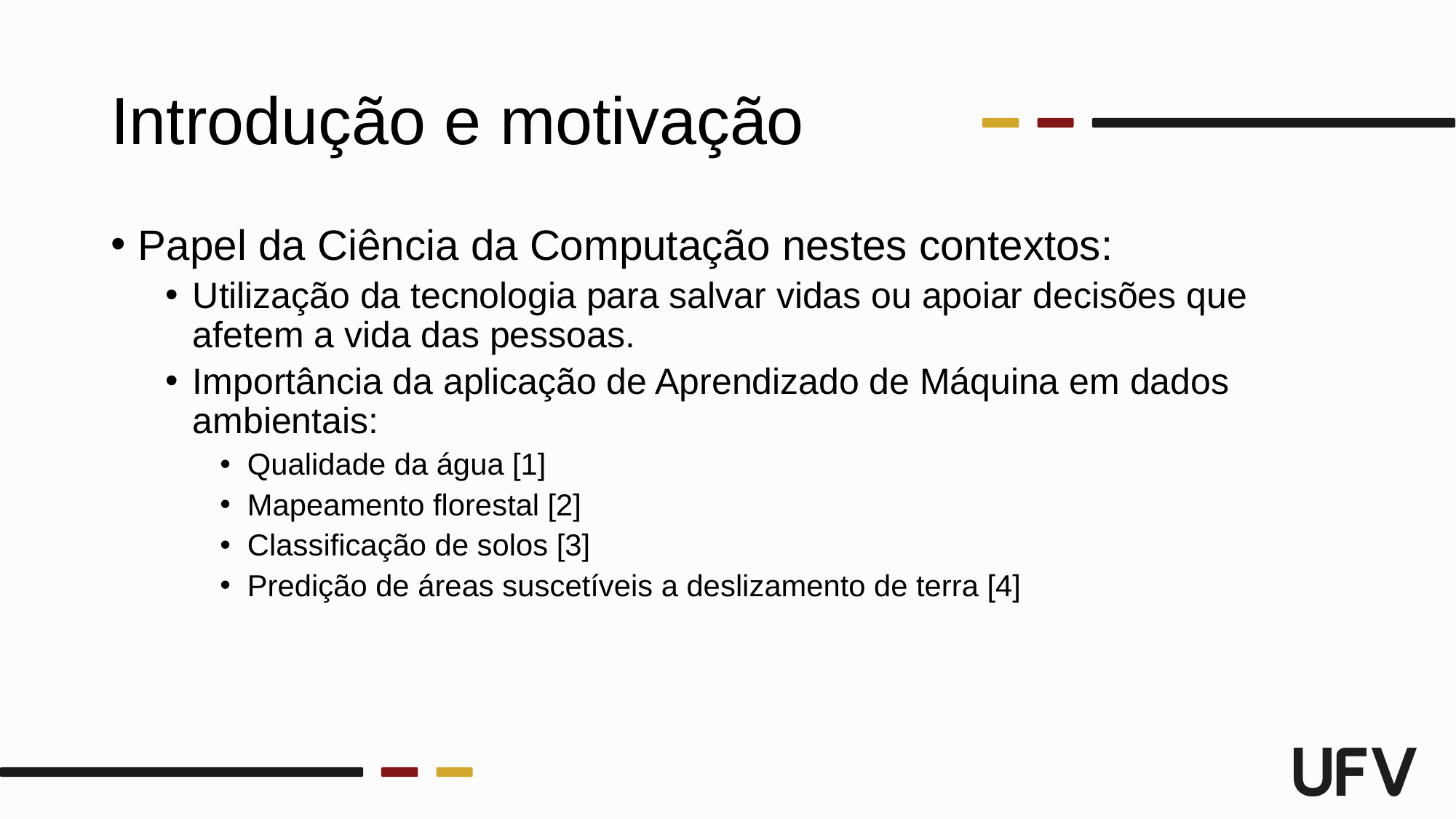

# Introdução e motivação
Papel da Ciência da Computação nestes contextos:
Utilização da tecnologia para salvar vidas ou apoiar decisões que afetem a vida das pessoas.
Importância da aplicação de Aprendizado de Máquina em dados ambientais:
Qualidade da água [1]
Mapeamento florestal [2]
Classificação de solos [3]
Predição de áreas suscetíveis a deslizamento de terra [4]